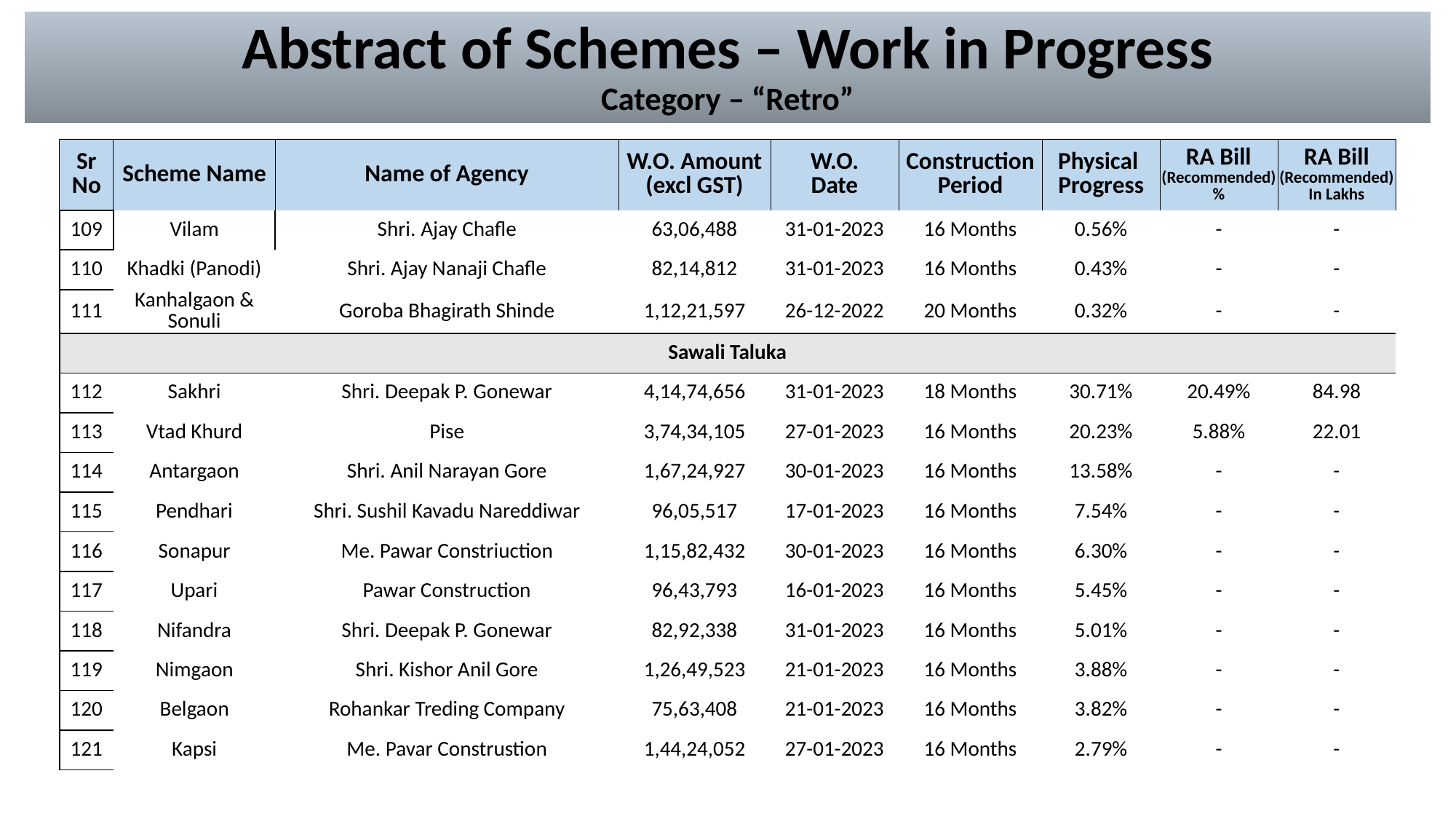

# Abstract of Schemes – Work in Progress Category – “Retro”
| Sr No | Scheme Name | Name of Agency | W.O. Amount (excl GST) | W.O. Date | Construction Period | Physical Progress | RA Bill (Recommended) % | RA Bill (Recommended) In Lakhs |
| --- | --- | --- | --- | --- | --- | --- | --- | --- |
| 109 | Vilam | Shri. Ajay Chafle | 63,06,488 | 31-01-2023 | 16 Months | 0.56% | - | - |
| --- | --- | --- | --- | --- | --- | --- | --- | --- |
| 110 | Khadki (Panodi) | Shri. Ajay Nanaji Chafle | 82,14,812 | 31-01-2023 | 16 Months | 0.43% | - | - |
| 111 | Kanhalgaon & Sonuli | Goroba Bhagirath Shinde | 1,12,21,597 | 26-12-2022 | 20 Months | 0.32% | - | - |
| Sawali Taluka |  |  |  |  |  |  |  |  |
| 112 | Sakhri | Shri. Deepak P. Gonewar | 4,14,74,656 | 31-01-2023 | 18 Months | 30.71% | 20.49% | 84.98 |
| 113 | Vtad Khurd | Pise | 3,74,34,105 | 27-01-2023 | 16 Months | 20.23% | 5.88% | 22.01 |
| 114 | Antargaon | Shri. Anil Narayan Gore | 1,67,24,927 | 30-01-2023 | 16 Months | 13.58% | - | - |
| 115 | Pendhari | Shri. Sushil Kavadu Nareddiwar | 96,05,517 | 17-01-2023 | 16 Months | 7.54% | - | - |
| 116 | Sonapur | Me. Pawar Constriuction | 1,15,82,432 | 30-01-2023 | 16 Months | 6.30% | - | - |
| 117 | Upari | Pawar Construction | 96,43,793 | 16-01-2023 | 16 Months | 5.45% | - | - |
| 118 | Nifandra | Shri. Deepak P. Gonewar | 82,92,338 | 31-01-2023 | 16 Months | 5.01% | - | - |
| 119 | Nimgaon | Shri. Kishor Anil Gore | 1,26,49,523 | 21-01-2023 | 16 Months | 3.88% | - | - |
| 120 | Belgaon | Rohankar Treding Company | 75,63,408 | 21-01-2023 | 16 Months | 3.82% | - | - |
| 121 | Kapsi | Me. Pavar Construstion | 1,44,24,052 | 27-01-2023 | 16 Months | 2.79% | - | - |